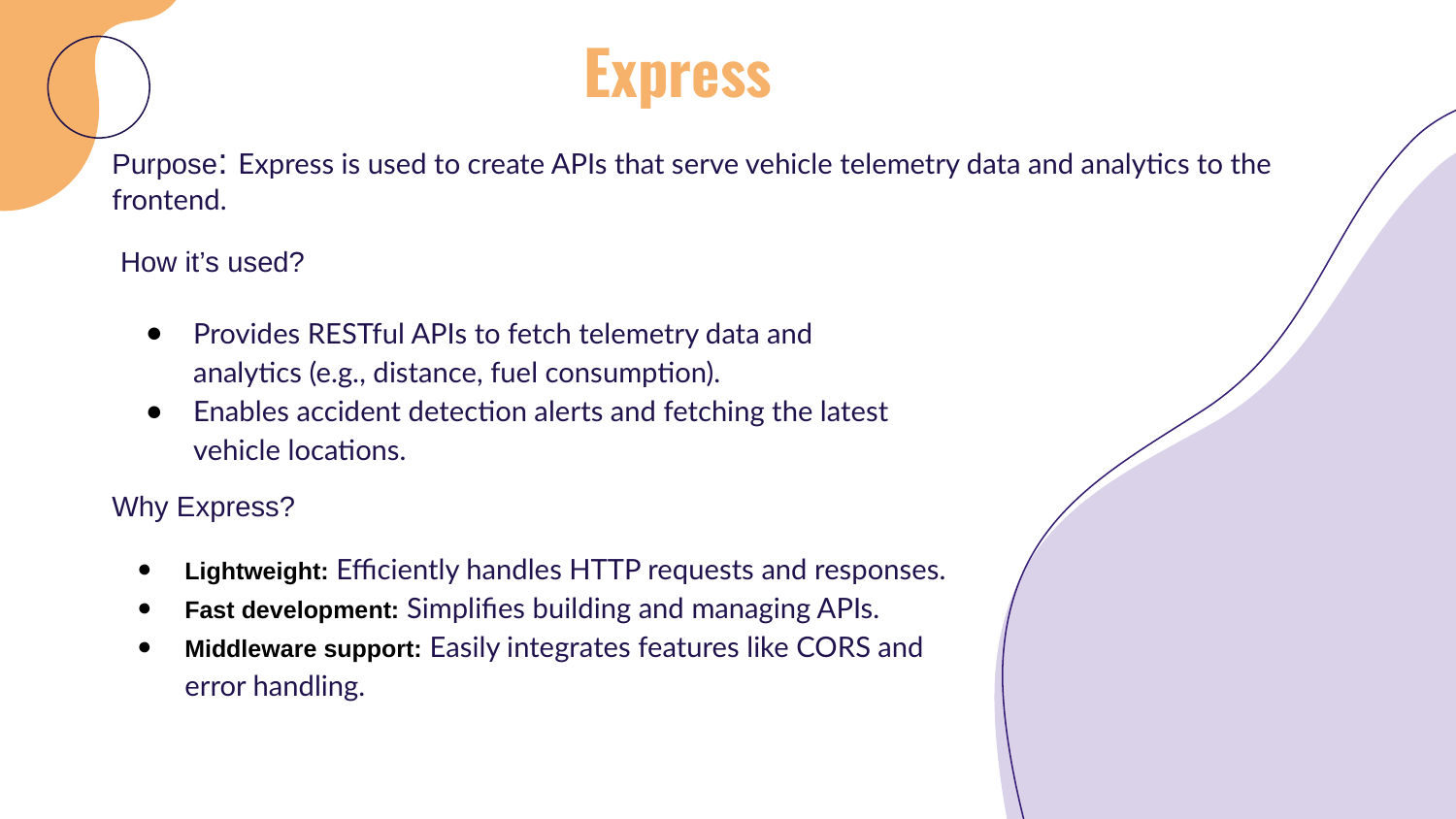

# Express
Purpose: Express is used to create APIs that serve vehicle telemetry data and analytics to the frontend.
How it’s used?
Provides RESTful APIs to fetch telemetry data and analytics (e.g., distance, fuel consumption).
Enables accident detection alerts and fetching the latest vehicle locations.

Why Express?
Lightweight: Efficiently handles HTTP requests and responses.
Fast development: Simplifies building and managing APIs.
Middleware support: Easily integrates features like CORS and error handling.